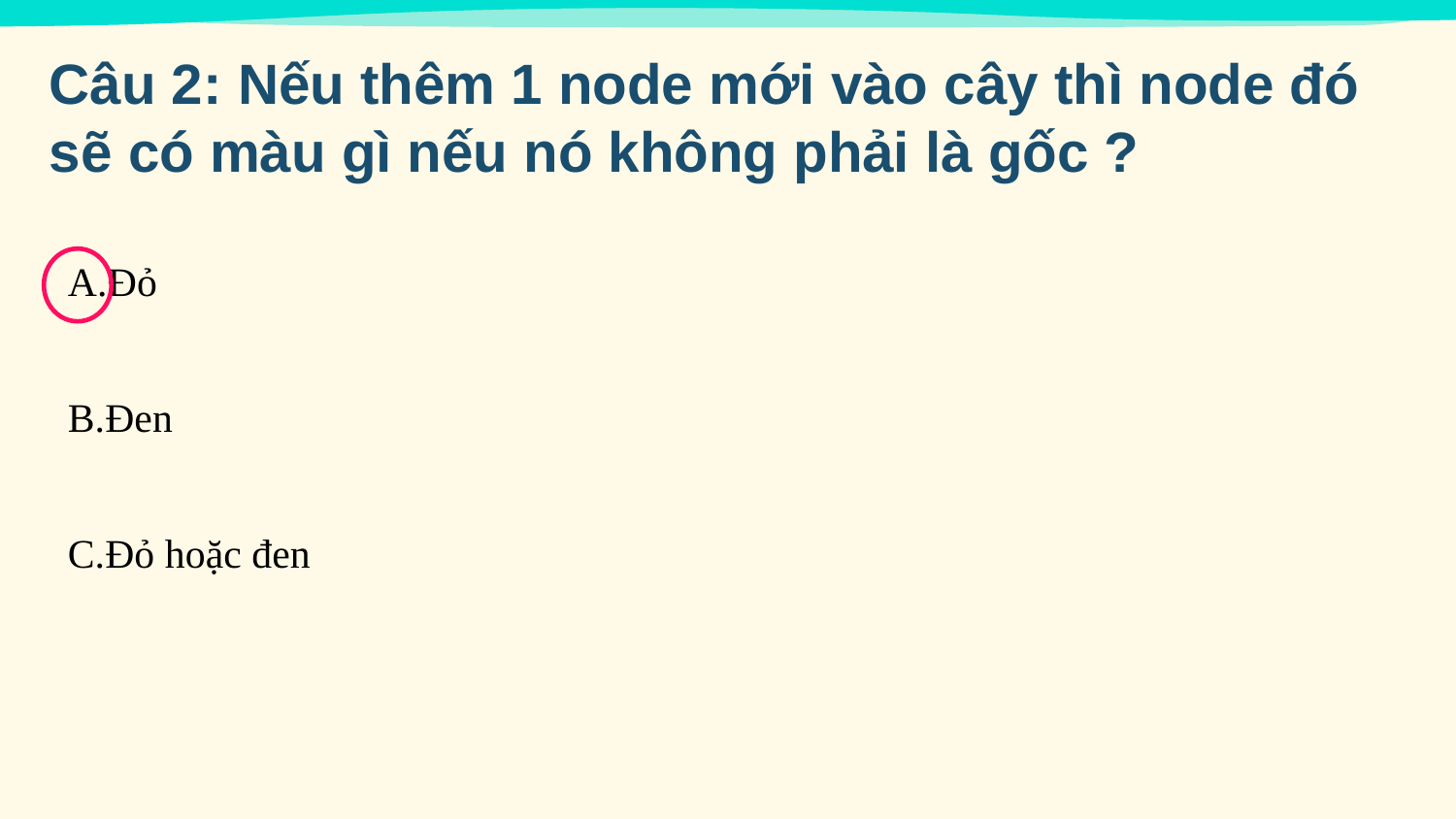

Câu 2: Nếu thêm 1 node mới vào cây thì node đó sẽ có màu gì nếu nó không phải là gốc ?
Đỏ

Đen

Đỏ hoặc đen